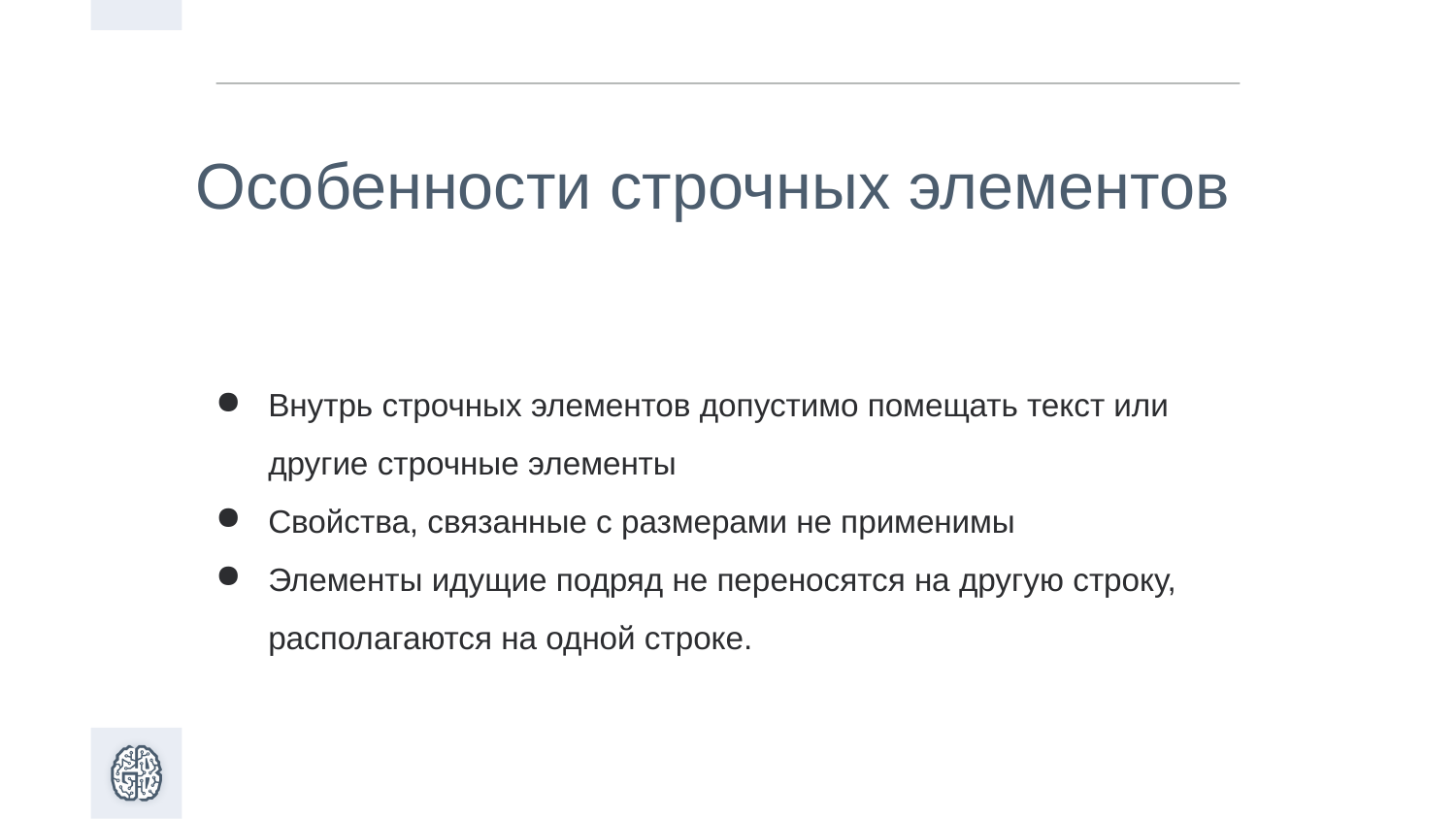

Особенности строчных элементов
Внутрь строчных элементов допустимо помещать текст или другие строчные элементы
Свойства, связанные с размерами не применимы
Элементы идущие подряд не переносятся на другую строку, располагаются на одной строке.